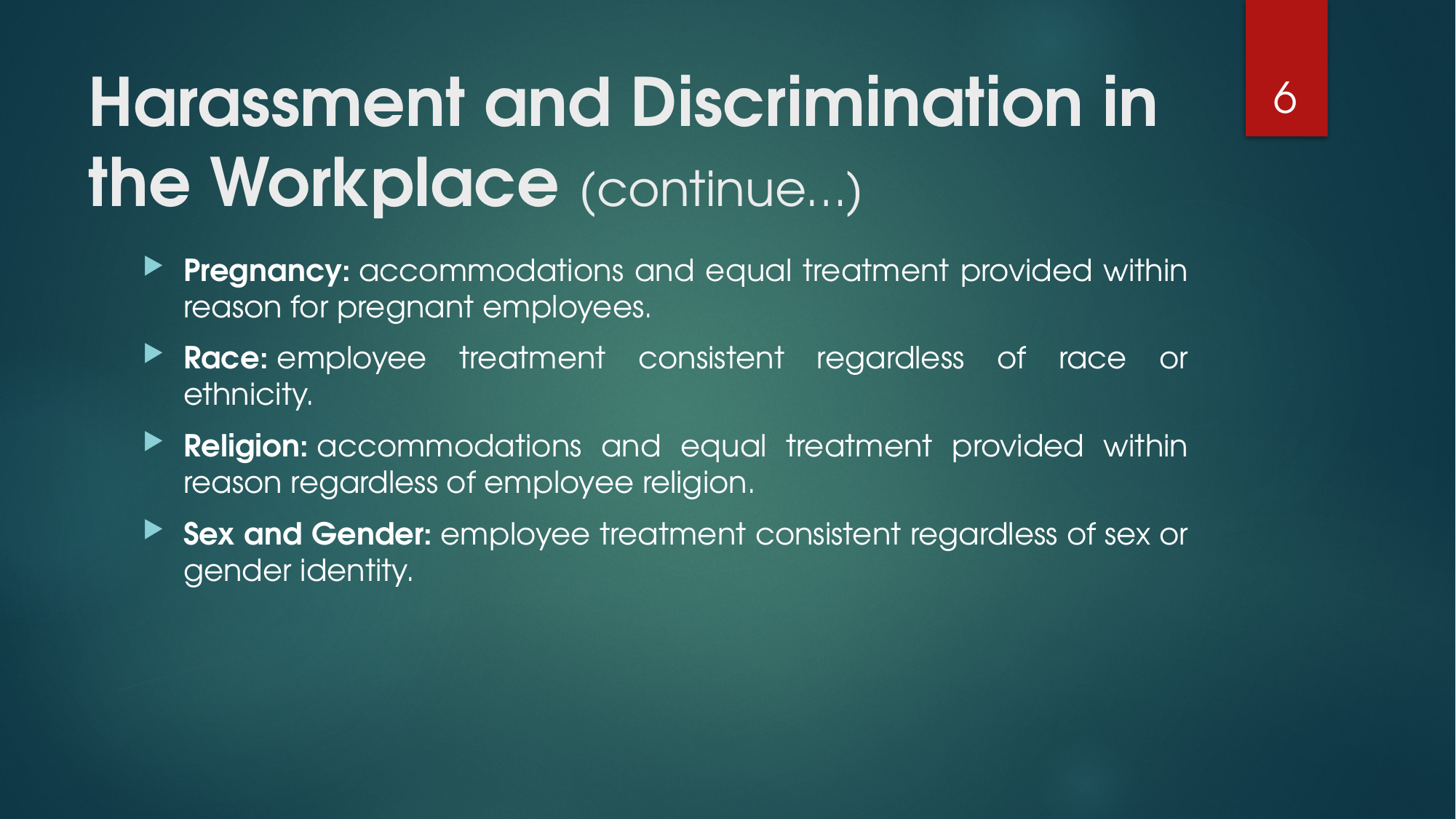

6
# Harassment and Discrimination in the Workplace (continue…)
Pregnancy: accommodations and equal treatment provided within reason for pregnant employees.
Race: employee treatment consistent regardless of race or ethnicity.
Religion: accommodations and equal treatment provided within reason regardless of employee religion.
Sex and Gender: employee treatment consistent regardless of sex or gender identity.